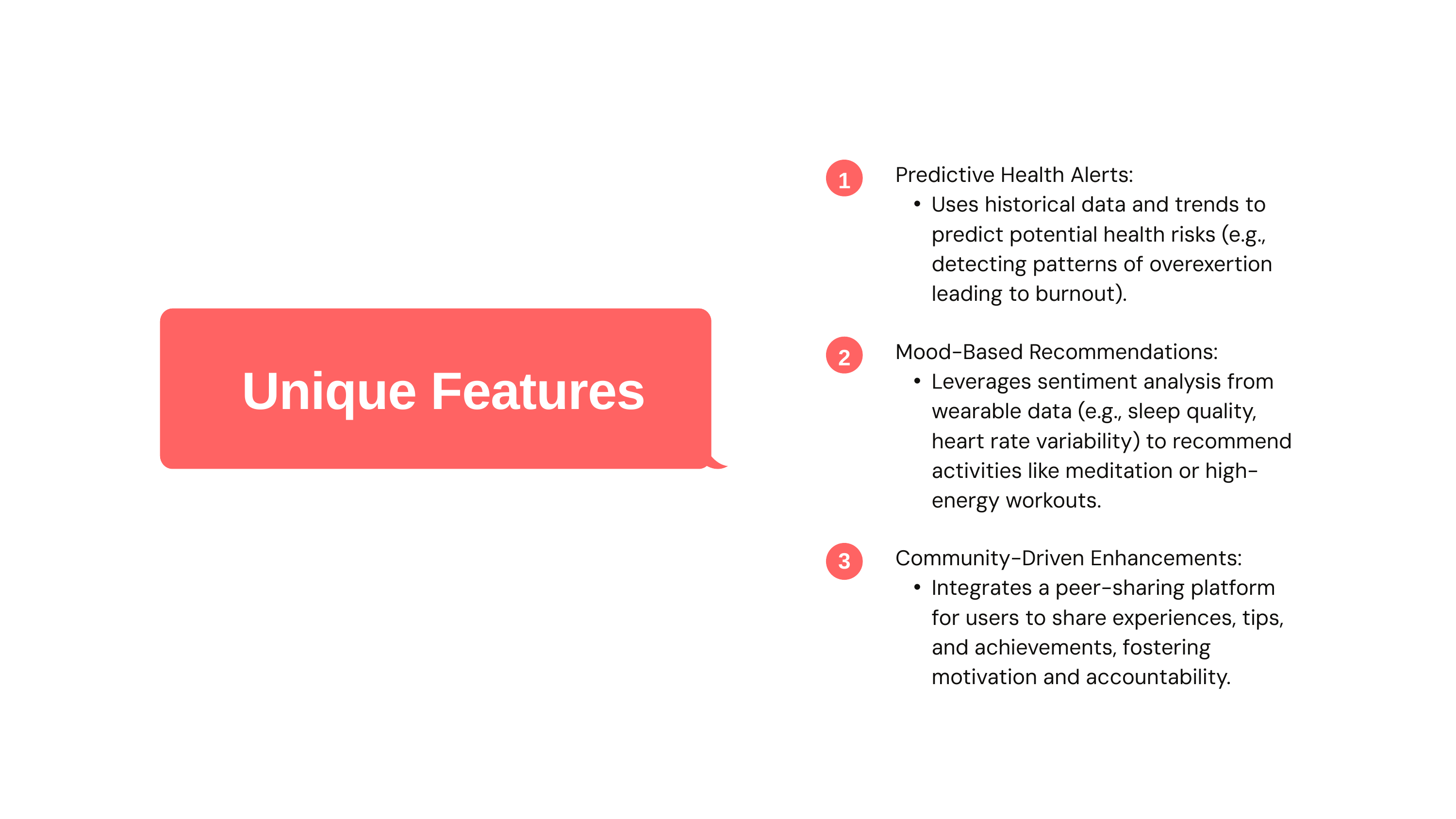

Predictive Health Alerts:
Uses historical data and trends to predict potential health risks (e.g., detecting patterns of overexertion leading to burnout).

1

Unique Features

Mood-Based Recommendations:
Leverages sentiment analysis from wearable data (e.g., sleep quality, heart rate variability) to recommend activities like meditation or high-energy workouts.

2
3

Community-Driven Enhancements:
Integrates a peer-sharing platform for users to share experiences, tips, and achievements, fostering motivation and accountability.